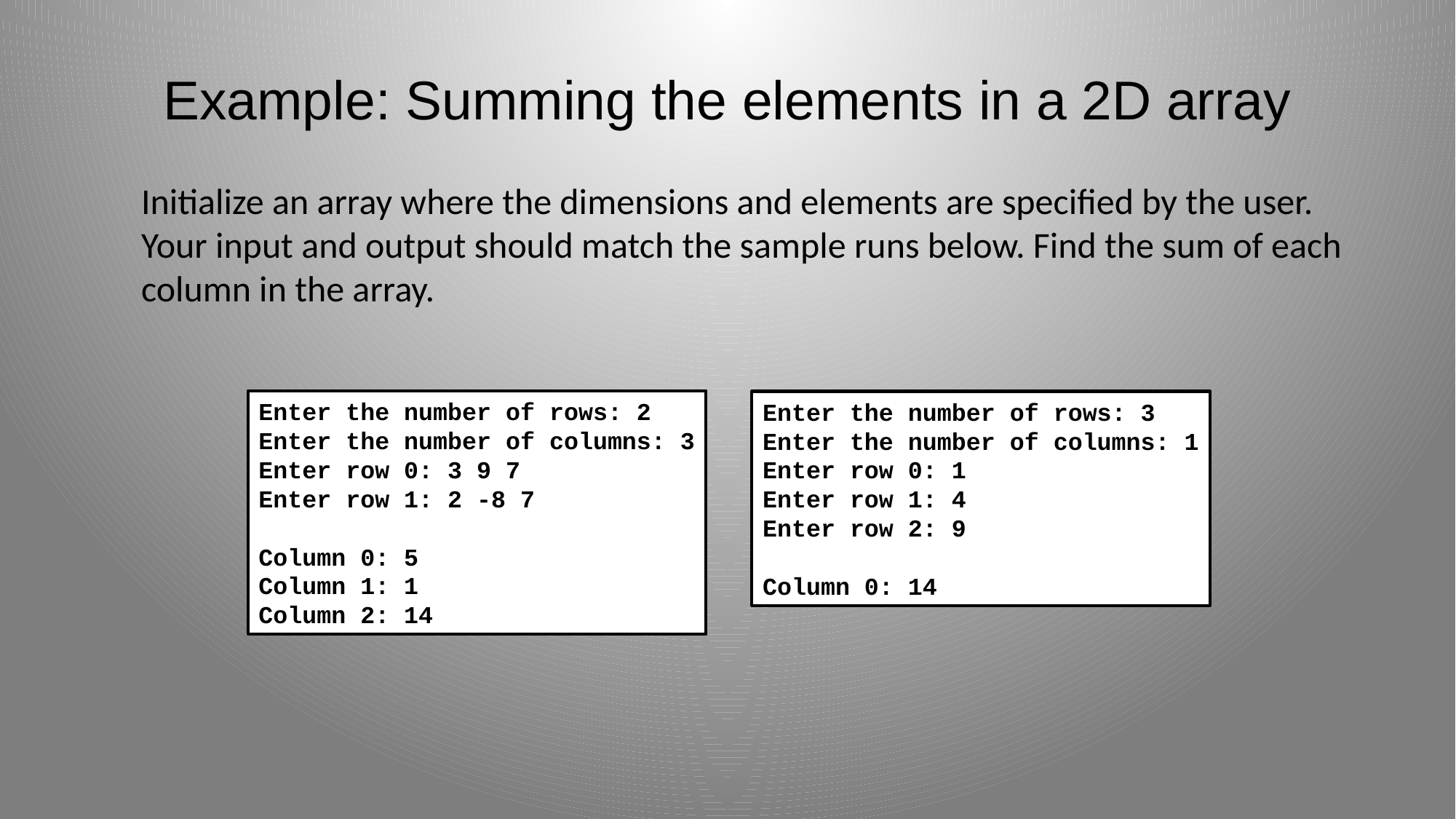

# Example: Summing the elements in a 2D array
Initialize an array where the dimensions and elements are specified by the user.
Your input and output should match the sample runs below. Find the sum of each
column in the array.
Enter the number of rows: 2
Enter the number of columns: 3
Enter row 0: 3 9 7
Enter row 1: 2 -8 7

Column 0: 5
Column 1: 1
Column 2: 14
Enter the number of rows: 3
Enter the number of columns: 1
Enter row 0: 1
Enter row 1: 4
Enter row 2: 9

Column 0: 14